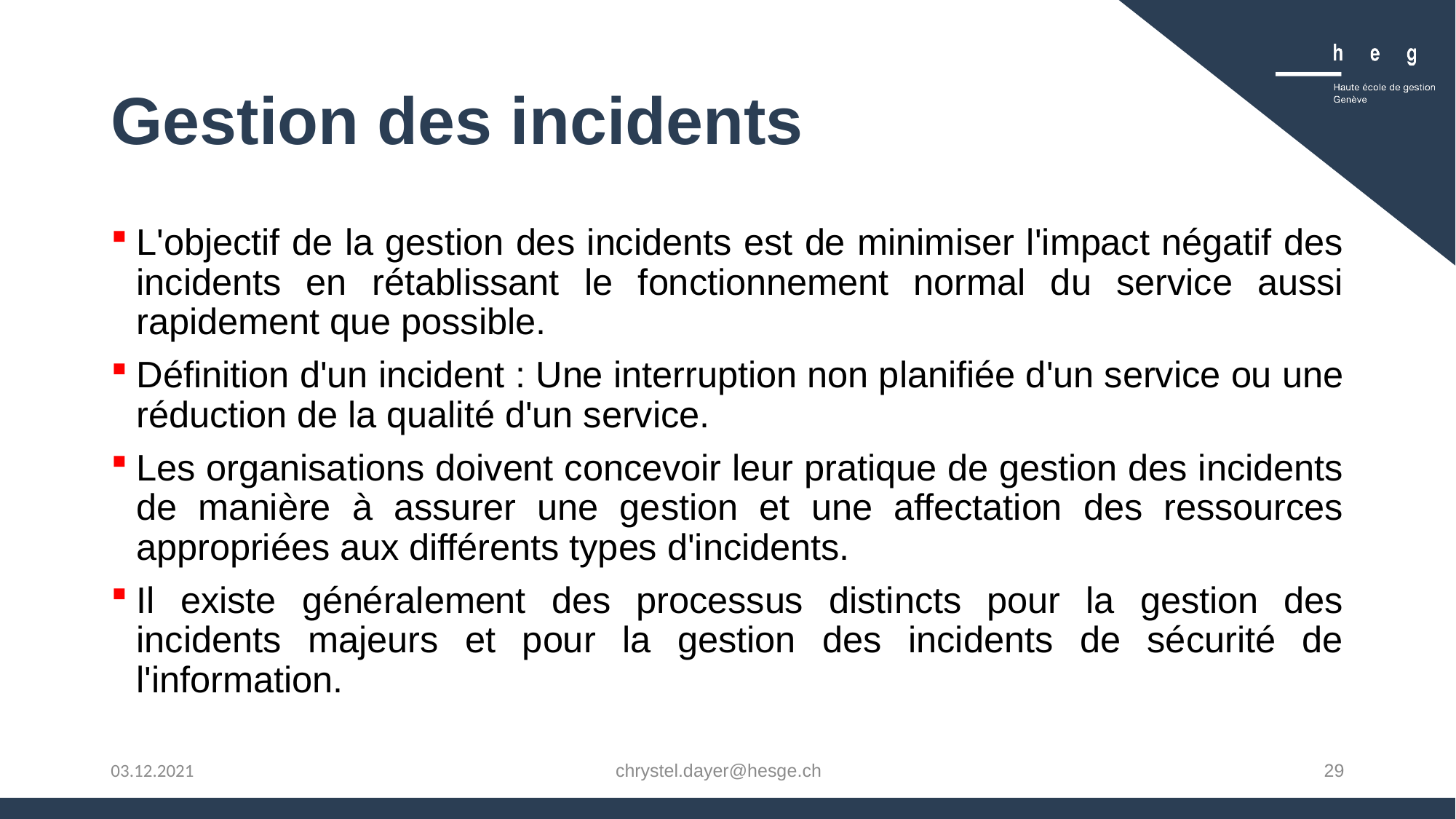

# Gestion des incidents
L'objectif de la gestion des incidents est de minimiser l'impact négatif des incidents en rétablissant le fonctionnement normal du service aussi rapidement que possible.
Définition d'un incident : Une interruption non planifiée d'un service ou une réduction de la qualité d'un service.
Les organisations doivent concevoir leur pratique de gestion des incidents de manière à assurer une gestion et une affectation des ressources appropriées aux différents types d'incidents.
Il existe généralement des processus distincts pour la gestion des incidents majeurs et pour la gestion des incidents de sécurité de l'information.
chrystel.dayer@hesge.ch
29